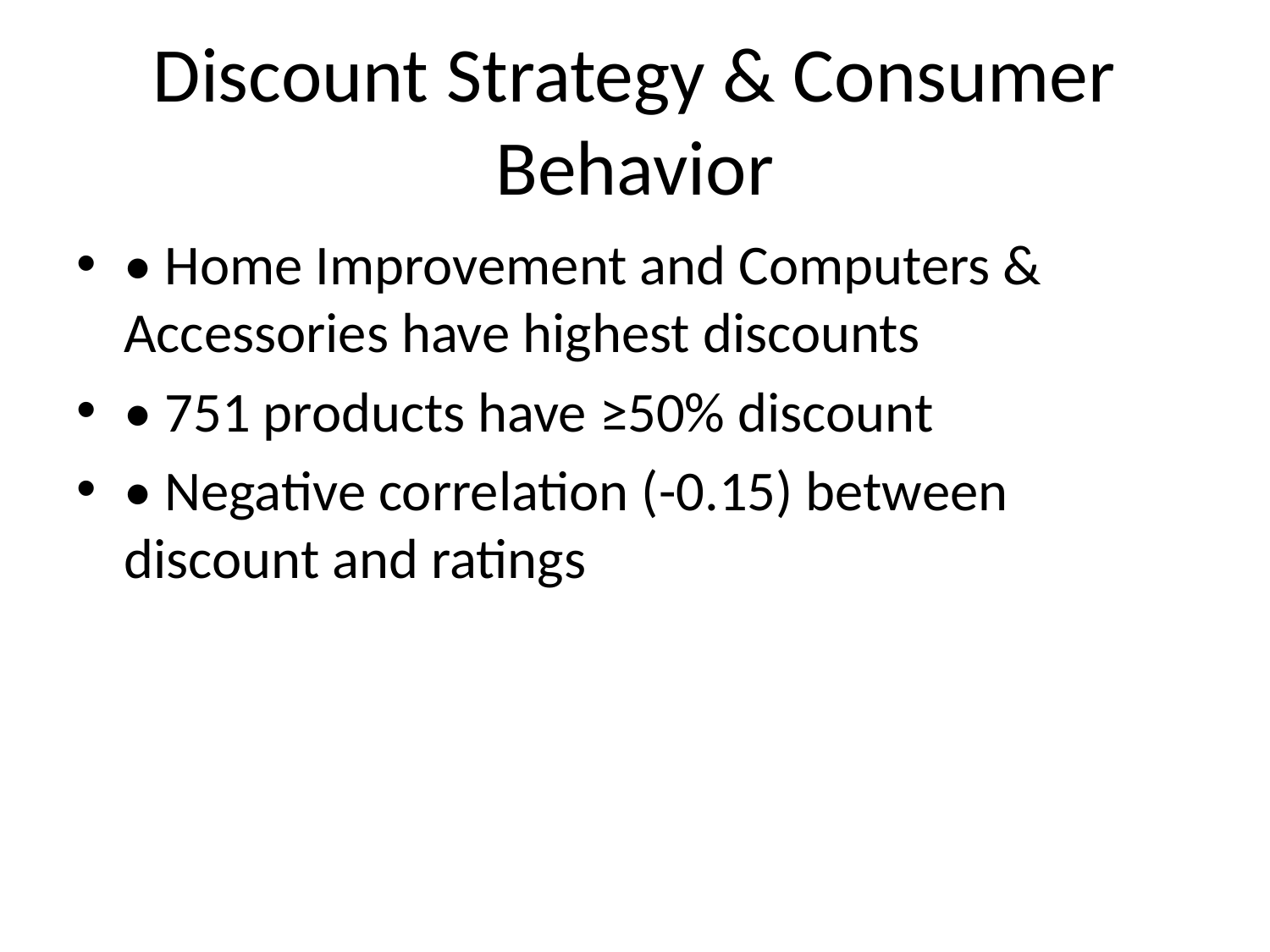

# Discount Strategy & Consumer Behavior
• Home Improvement and Computers & Accessories have highest discounts
• 751 products have ≥50% discount
• Negative correlation (-0.15) between discount and ratings